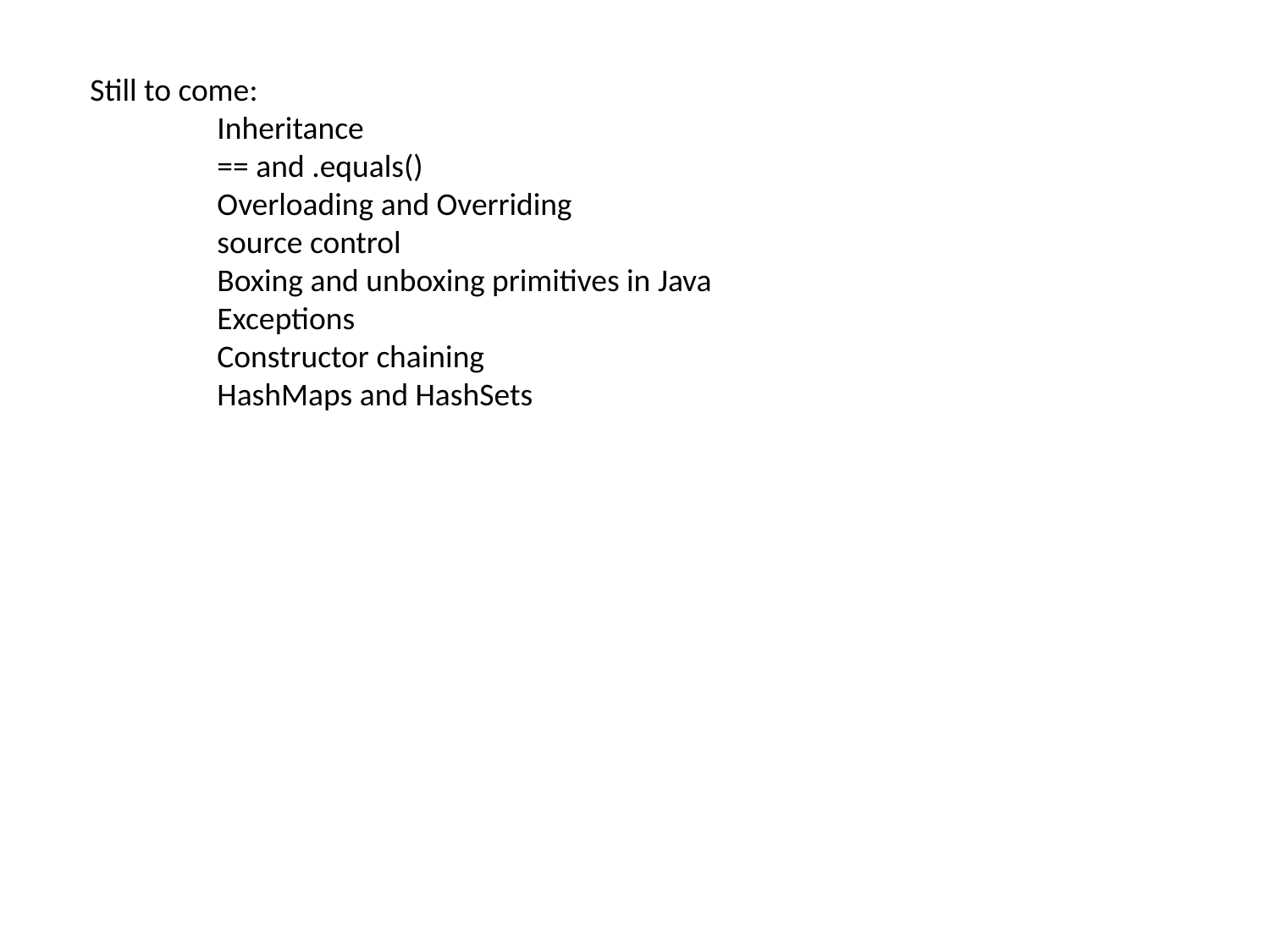

Still to come:
	Inheritance
	== and .equals()
	Overloading and Overriding
	source control
	Boxing and unboxing primitives in Java
	Exceptions
	Constructor chaining
	HashMaps and HashSets